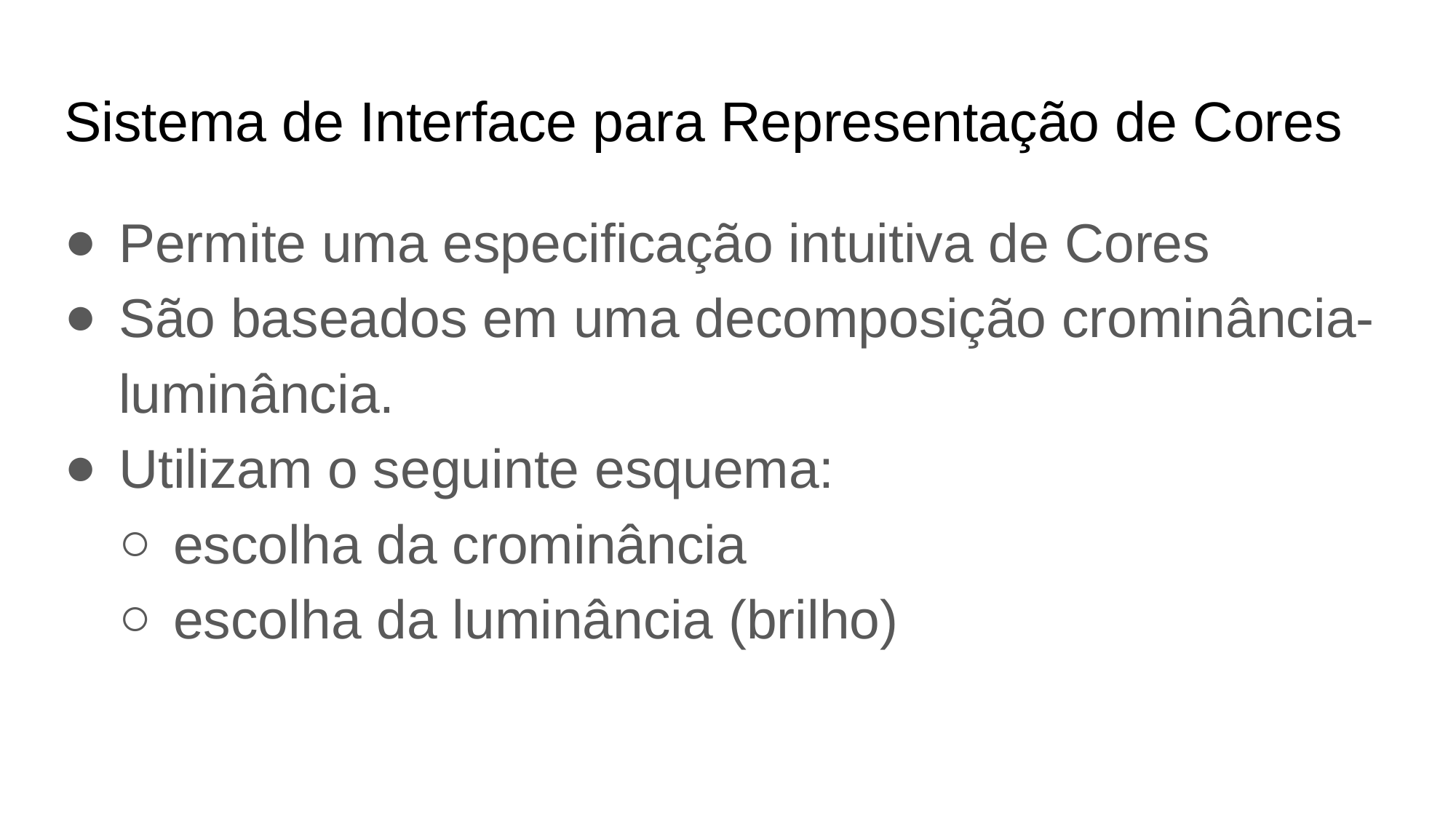

# Sistema de Interface para Representação de Cores
Permite uma especificação intuitiva de Cores
São baseados em uma decomposição crominância-luminância.
Utilizam o seguinte esquema:
escolha da crominância
escolha da luminância (brilho)